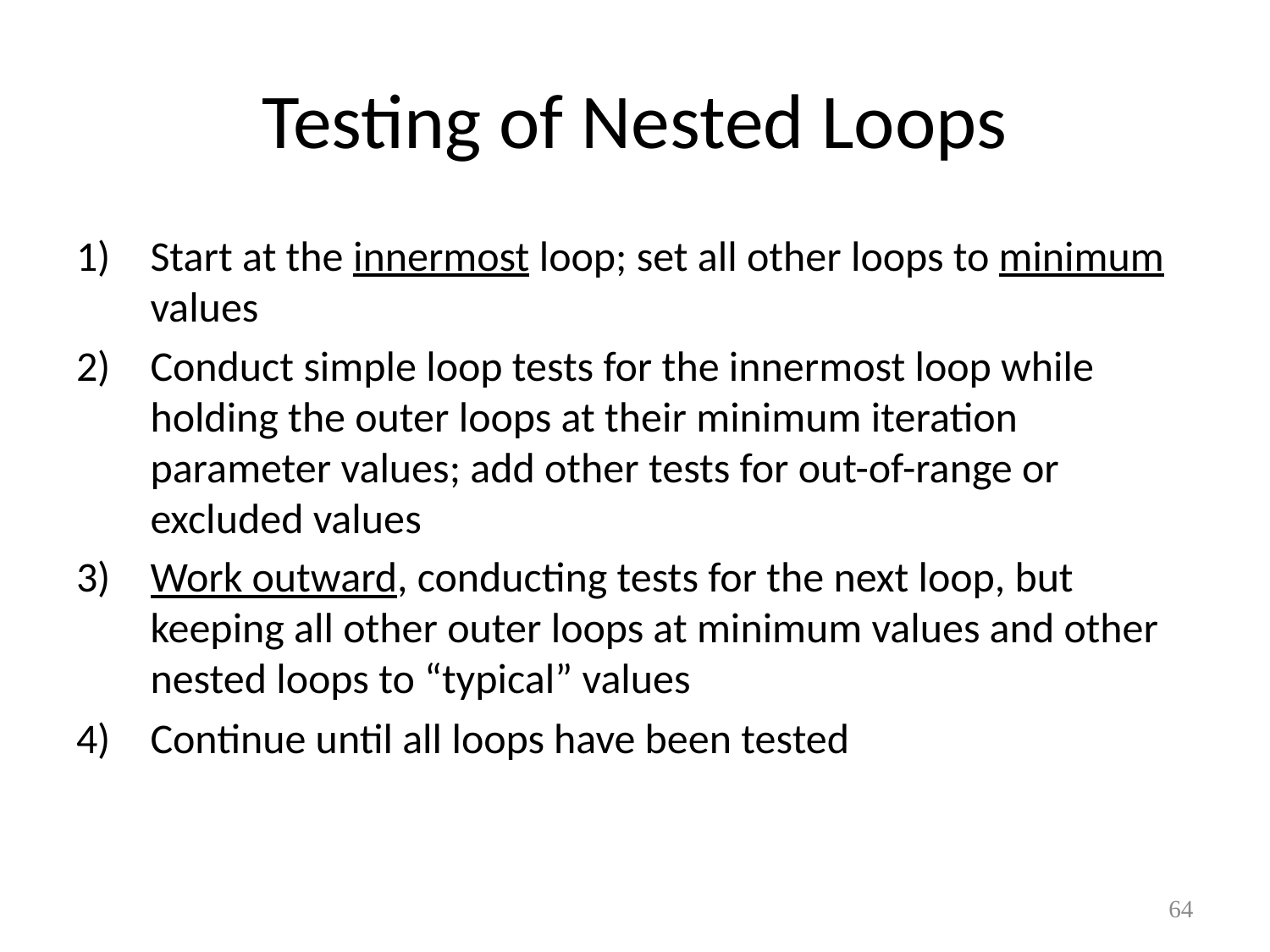

# Testing of Nested Loops
Start at the innermost loop; set all other loops to minimum values
Conduct simple loop tests for the innermost loop while holding the outer loops at their minimum iteration parameter values; add other tests for out-of-range or excluded values
Work outward, conducting tests for the next loop, but keeping all other outer loops at minimum values and other nested loops to “typical” values
Continue until all loops have been tested
64